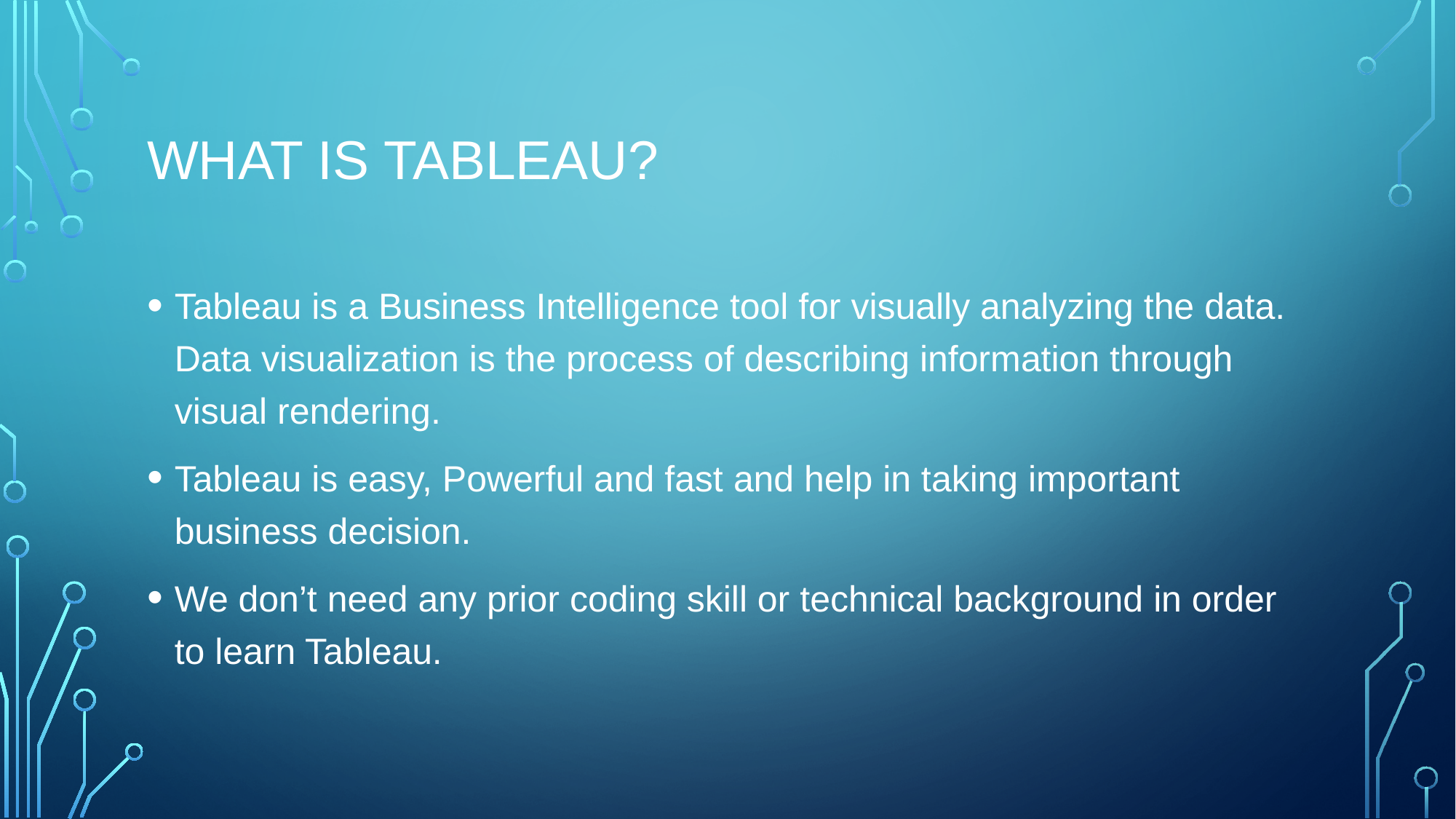

# What Is tableau?
Tableau is a Business Intelligence tool for visually analyzing the data. Data visualization is the process of describing information through visual rendering.
Tableau is easy, Powerful and fast and help in taking important business decision.
We don’t need any prior coding skill or technical background in order to learn Tableau.